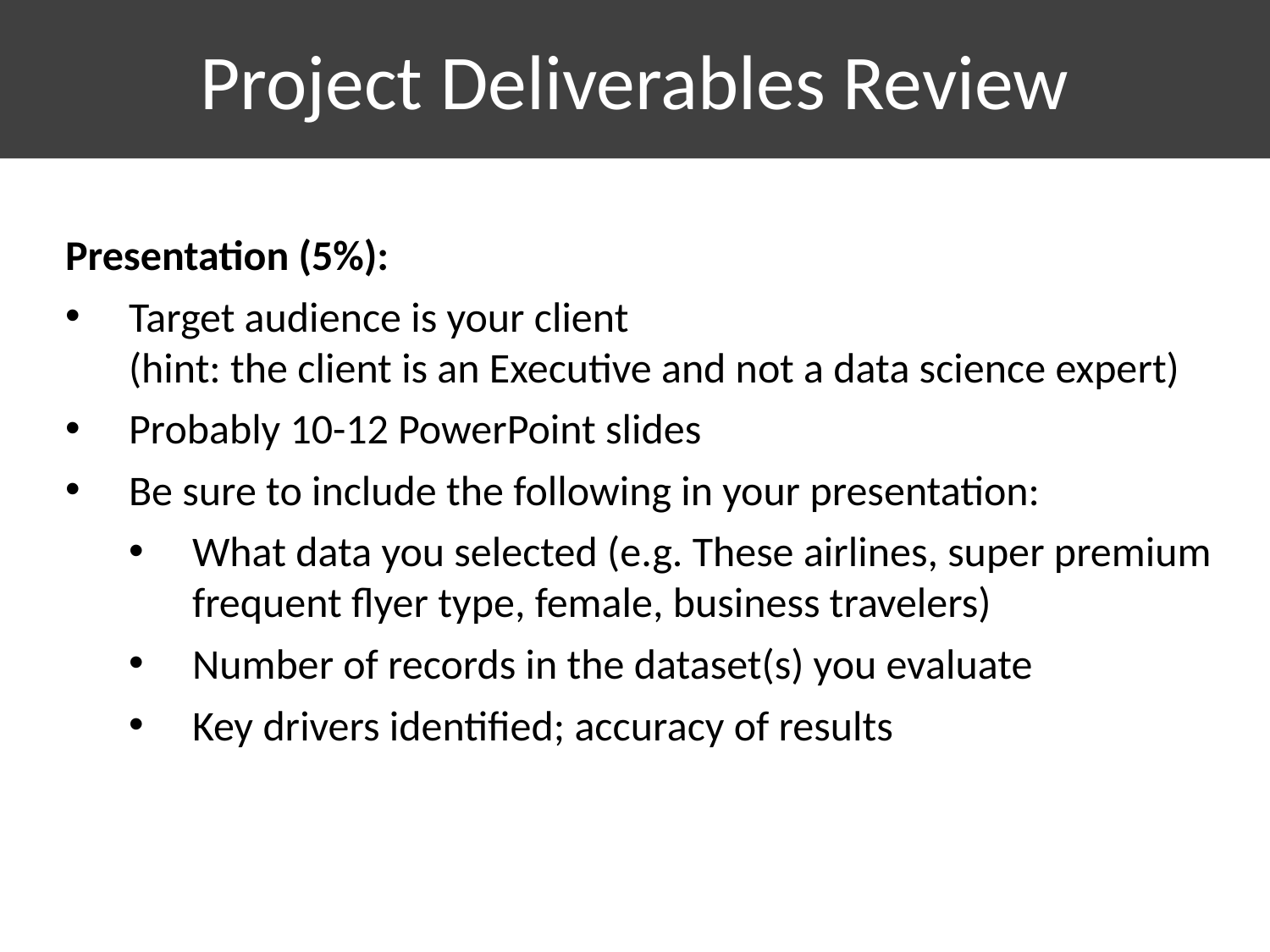

# Project Deliverables Review
Presentation (5%):
Target audience is your client
(hint: the client is an Executive and not a data science expert)
Probably 10-12 PowerPoint slides
Be sure to include the following in your presentation:
What data you selected (e.g. These airlines, super premium frequent flyer type, female, business travelers)
Number of records in the dataset(s) you evaluate
Key drivers identified; accuracy of results